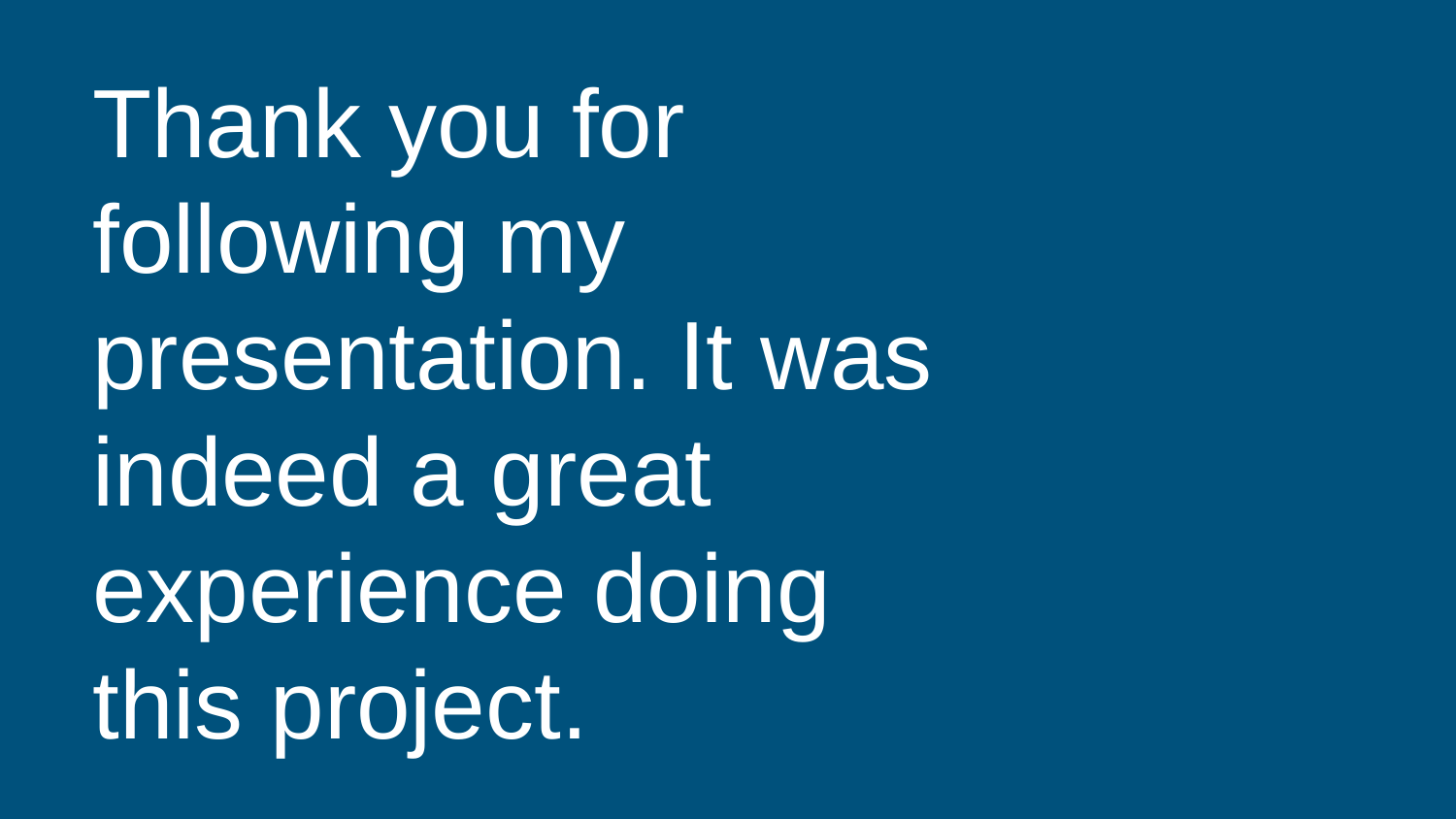

# Thank you for following my presentation. It was indeed a great experience doing this project.